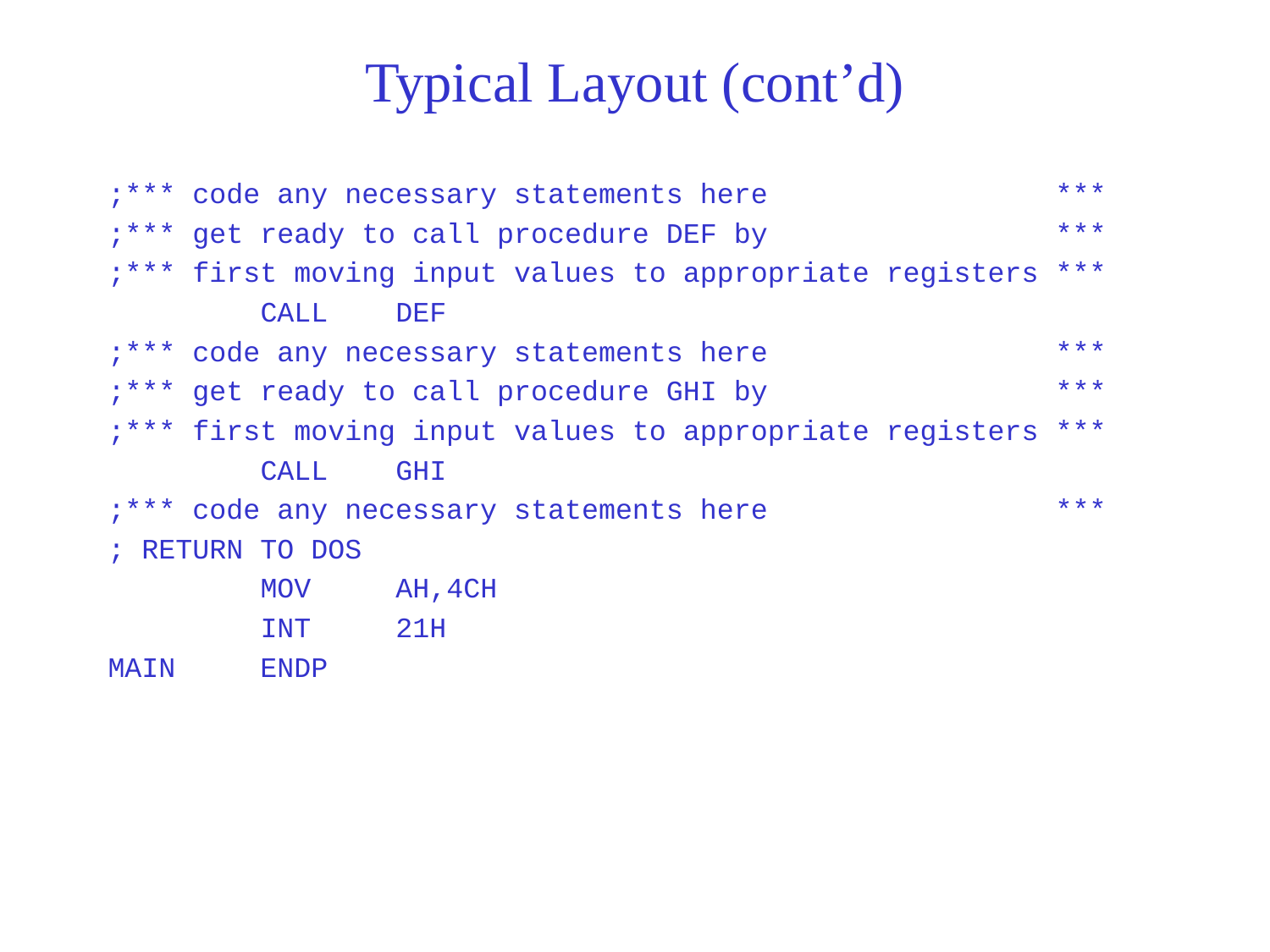

# Typical Layout (cont’d)
;*** code any necessary statements here                 ***
;*** get ready to call procedure DEF by                 ***
;*** first moving input values to appropriate registers ***
         CALL    DEF
;*** code any necessary statements here                 ***
;*** get ready to call procedure GHI by                 ***
;*** first moving input values to appropriate registers ***
         CALL    GHI
;*** code any necessary statements here                 ***
; RETURN TO DOS
         MOV     AH,4CH
         INT     21H
MAIN     ENDP